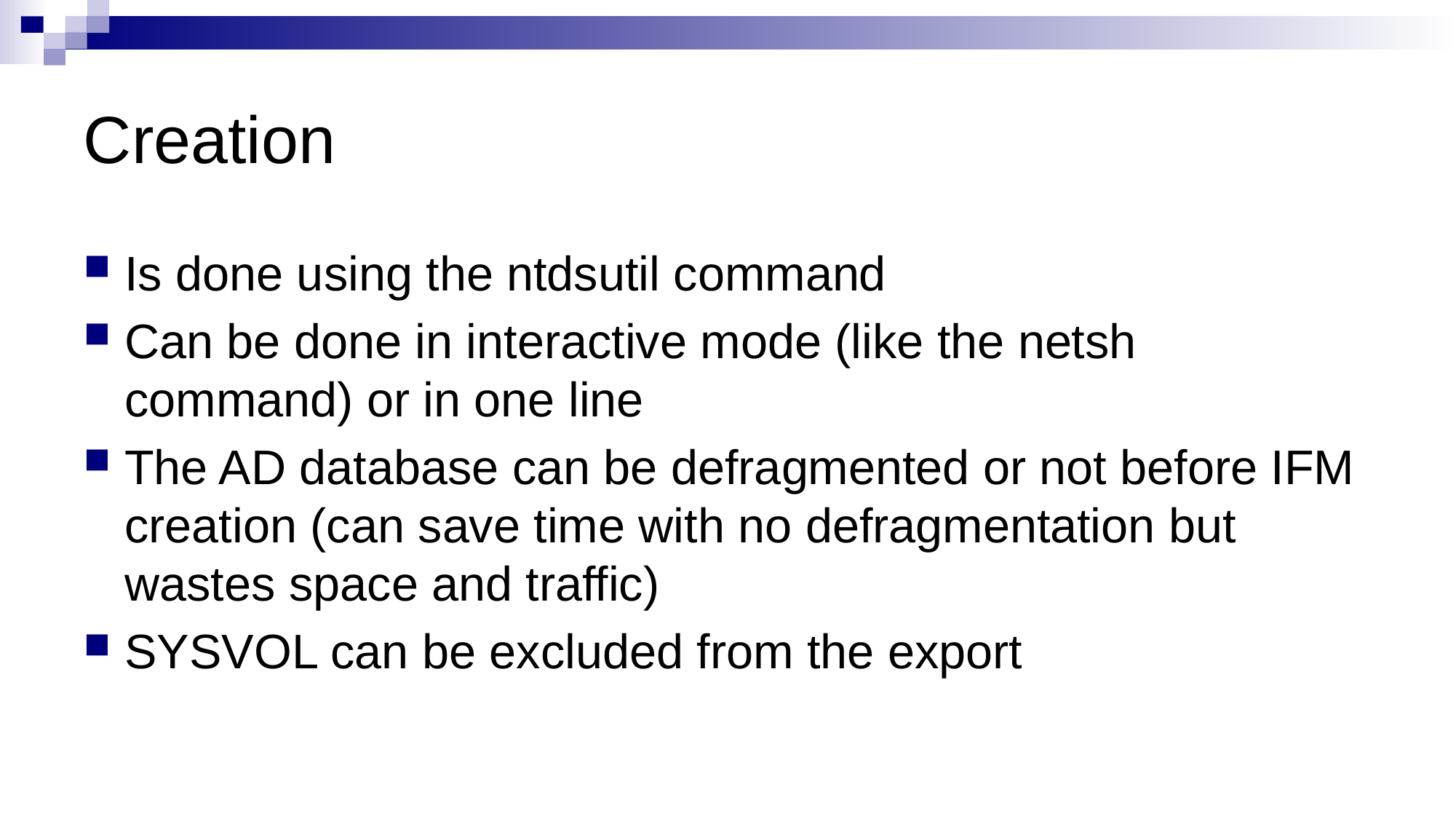

# Creation
Is done using the ntdsutil command
Can be done in interactive mode (like the netsh command) or in one line
The AD database can be defragmented or not before IFM creation (can save time with no defragmentation but wastes space and traffic)
SYSVOL can be excluded from the export